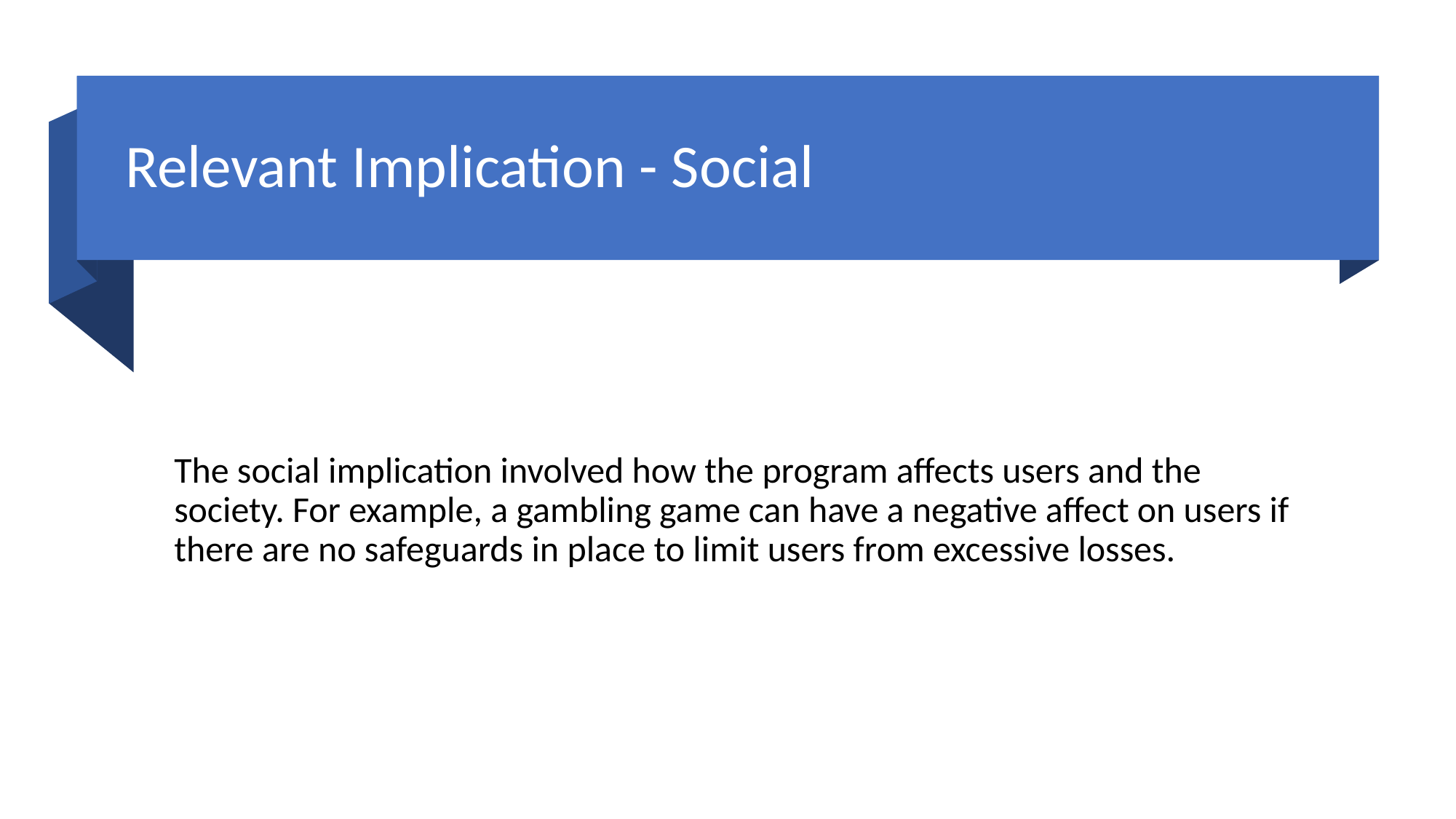

# Relevant Implication - Social

The social implication involved how the program affects users and the society. For example, a gambling game can have a negative affect on users if there are no safeguards in place to limit users from excessive losses.